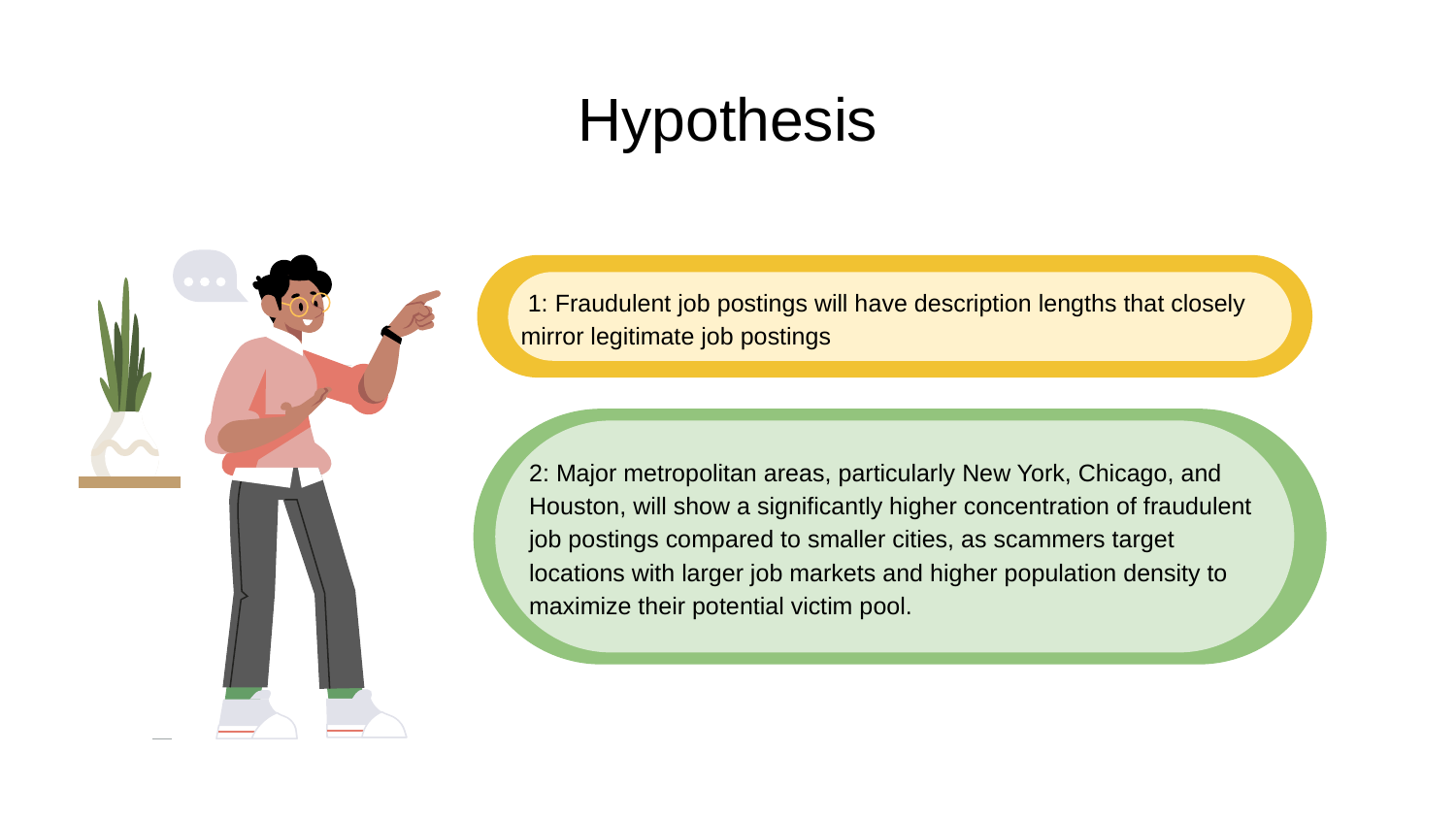

# Hypothesis

 1: Fraudulent job postings will have description lengths that closely mirror legitimate job postings

2: Major metropolitan areas, particularly New York, Chicago, and Houston, will show a significantly higher concentration of fraudulent job postings compared to smaller cities, as scammers target locations with larger job markets and higher population density to maximize their potential victim pool.